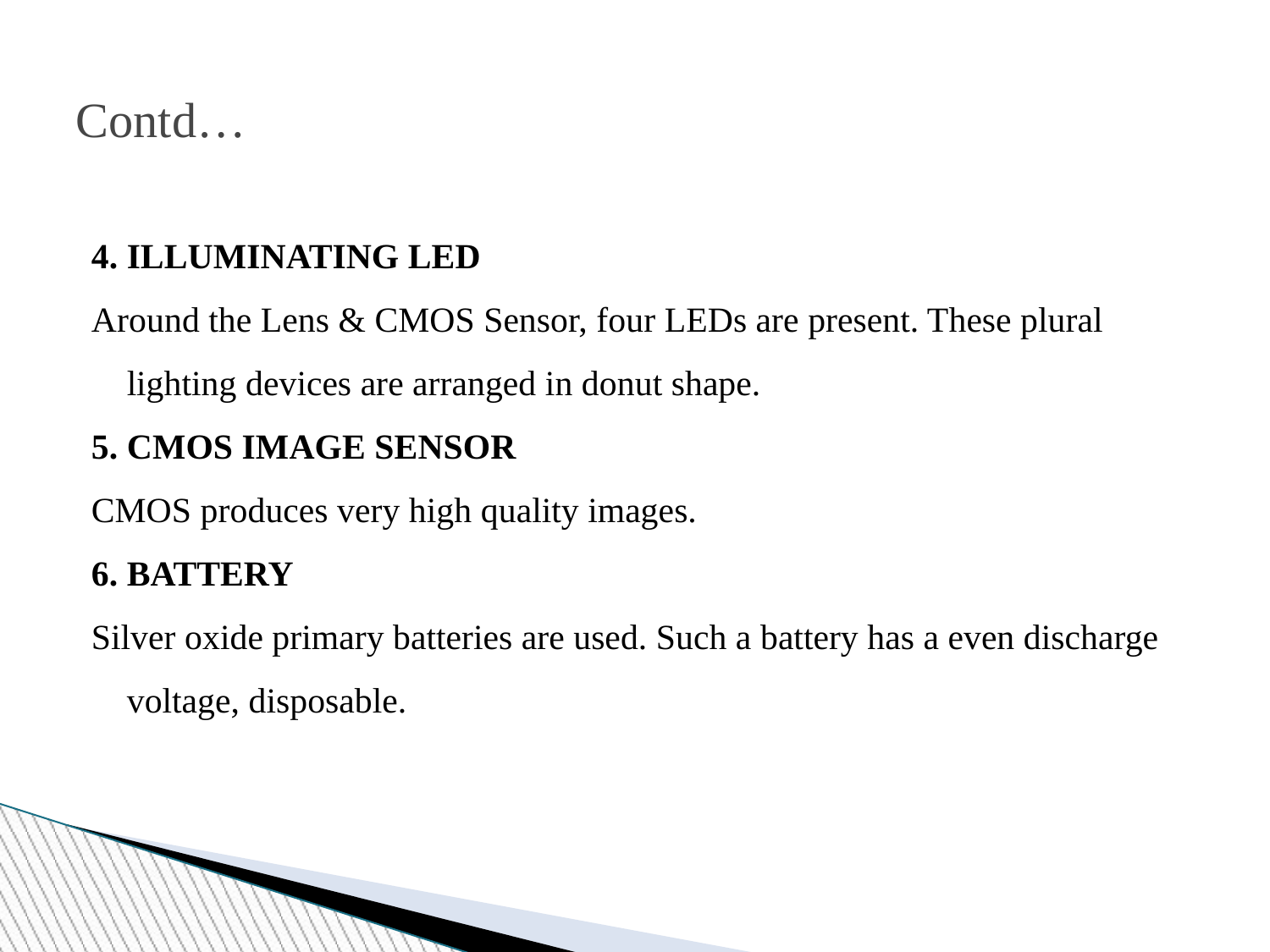

Contd…
4. ILLUMINATING LED
Around the Lens & CMOS Sensor, four LEDs are present. These plural lighting devices are arranged in donut shape.
5. CMOS IMAGE SENSOR
CMOS produces very high quality images.
6. BATTERY
Silver oxide primary batteries are used. Such a battery has a even discharge voltage, disposable.